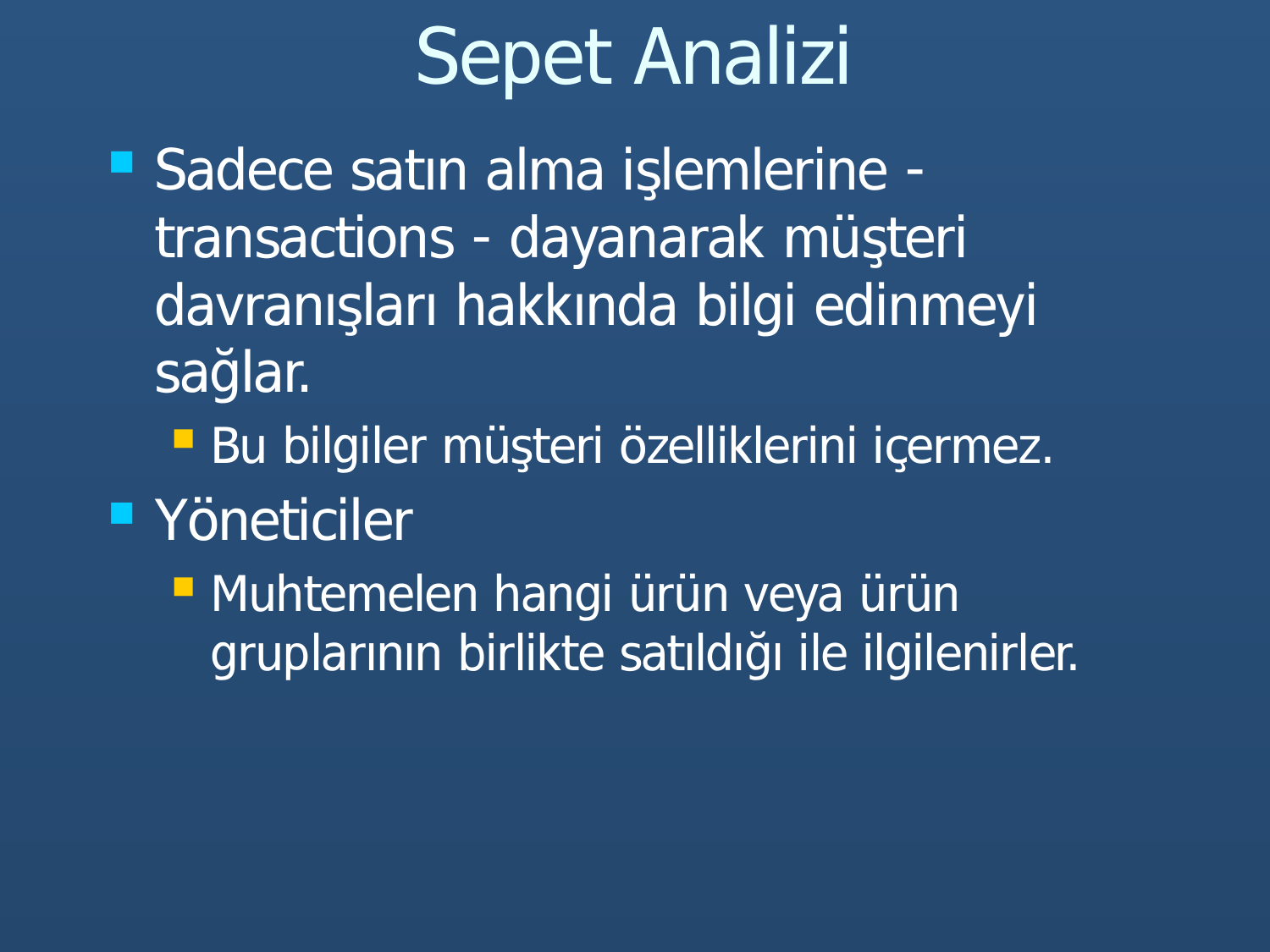

# Sepet Analizi
Sadece satın alma işlemlerine - transactions - dayanarak müşteri davranışları hakkında bilgi edinmeyi sağlar.
Bu bilgiler müşteri özelliklerini içermez.
Yöneticiler
Muhtemelen hangi ürün veya ürün gruplarının birlikte satıldığı ile ilgilenirler.